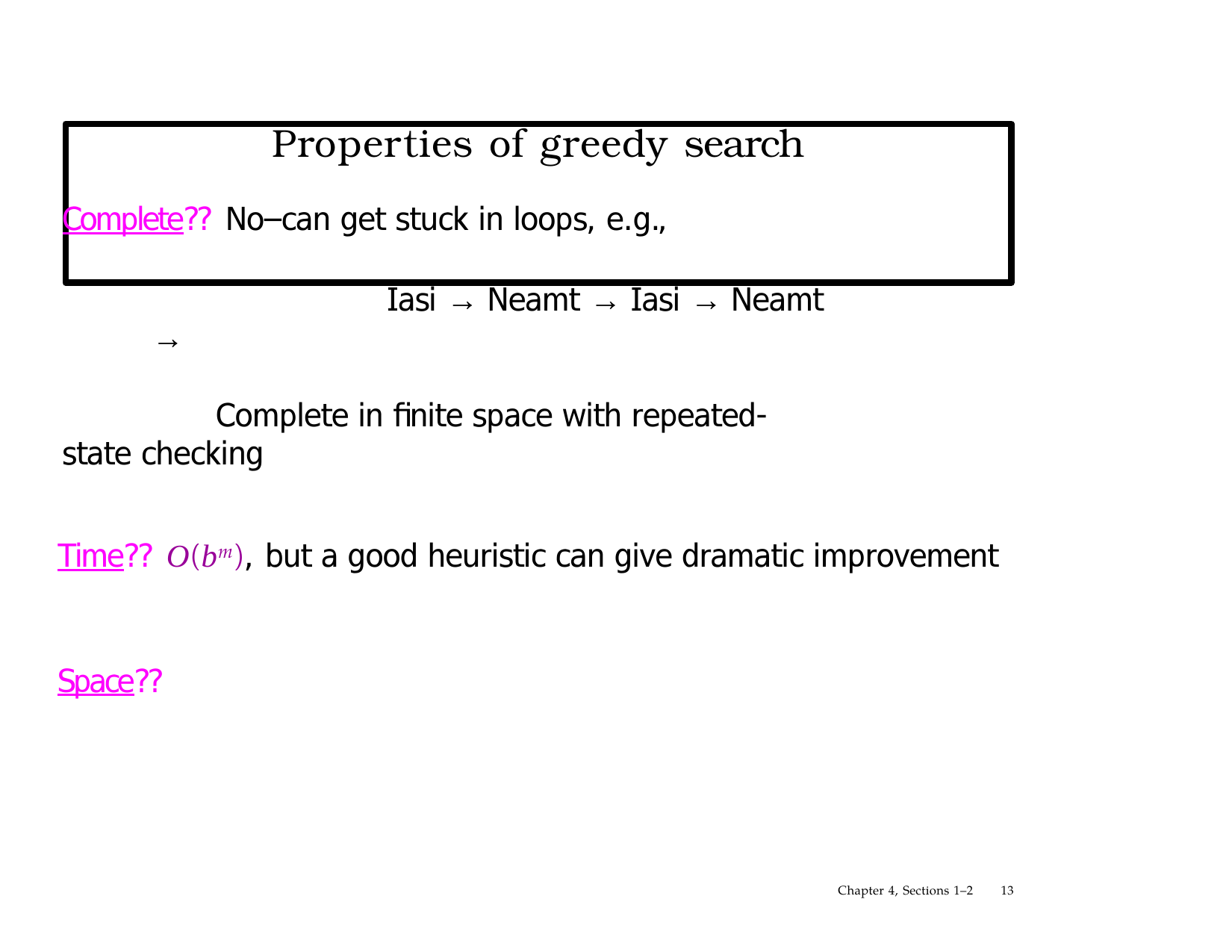

# Properties of greedy search
Complete?? No–can get stuck in loops, e.g.,

                                                                                                                                                                                                                                                                                                                                                                                                                                                                                                            		      Iasi → Neamt → Iasi → Neamt →

                Complete in finite space with repeated-state checking

Time?? O(bm), but a good heuristic can give dramatic improvement

Space??
Chapter 4, Sections 1–2
13